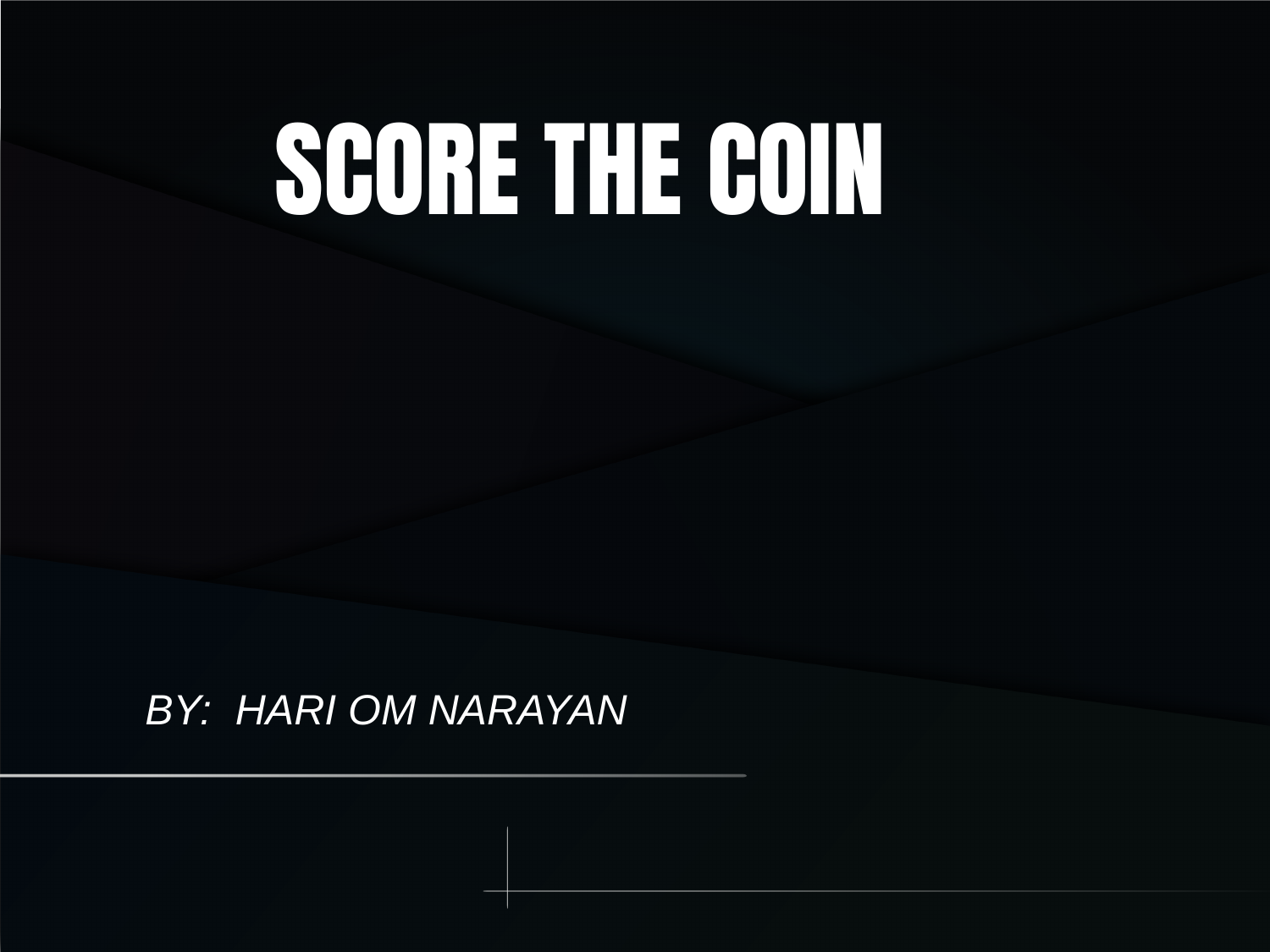

SCORE THE COIN
	BY:  HARI OM NARAYAN